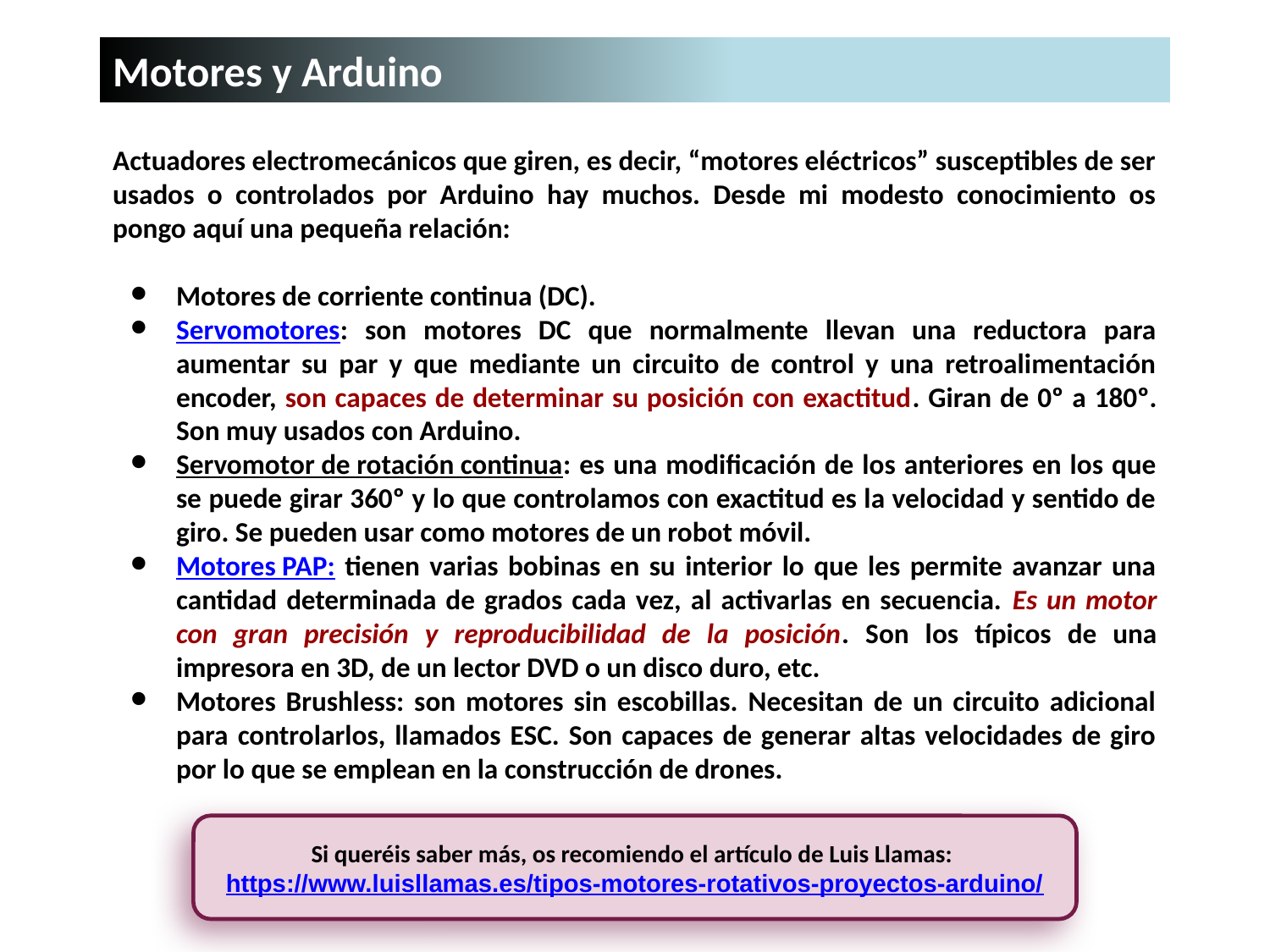

Motores y Arduino
Actuadores electromecánicos que giren, es decir, “motores eléctricos” susceptibles de ser usados o controlados por Arduino hay muchos. Desde mi modesto conocimiento os pongo aquí una pequeña relación:

Motores de corriente continua (DC).
Servomotores: son motores DC que normalmente llevan una reductora para aumentar su par y que mediante un circuito de control y una retroalimentación encoder, son capaces de determinar su posición con exactitud. Giran de 0º a 180º. Son muy usados con Arduino.
Servomotor de rotación continua: es una modificación de los anteriores en los que se puede girar 360º y lo que controlamos con exactitud es la velocidad y sentido de giro. Se pueden usar como motores de un robot móvil.
Motores PAP: tienen varias bobinas en su interior lo que les permite avanzar una cantidad determinada de grados cada vez, al activarlas en secuencia. Es un motor con gran precisión y reproducibilidad de la posición. Son los típicos de una impresora en 3D, de un lector DVD o un disco duro, etc.
Motores Brushless: son motores sin escobillas. Necesitan de un circuito adicional para controlarlos, llamados ESC. Son capaces de generar altas velocidades de giro por lo que se emplean en la construcción de drones.
Si queréis saber más, os recomiendo el artículo de Luis Llamas: https://www.luisllamas.es/tipos-motores-rotativos-proyectos-arduino/